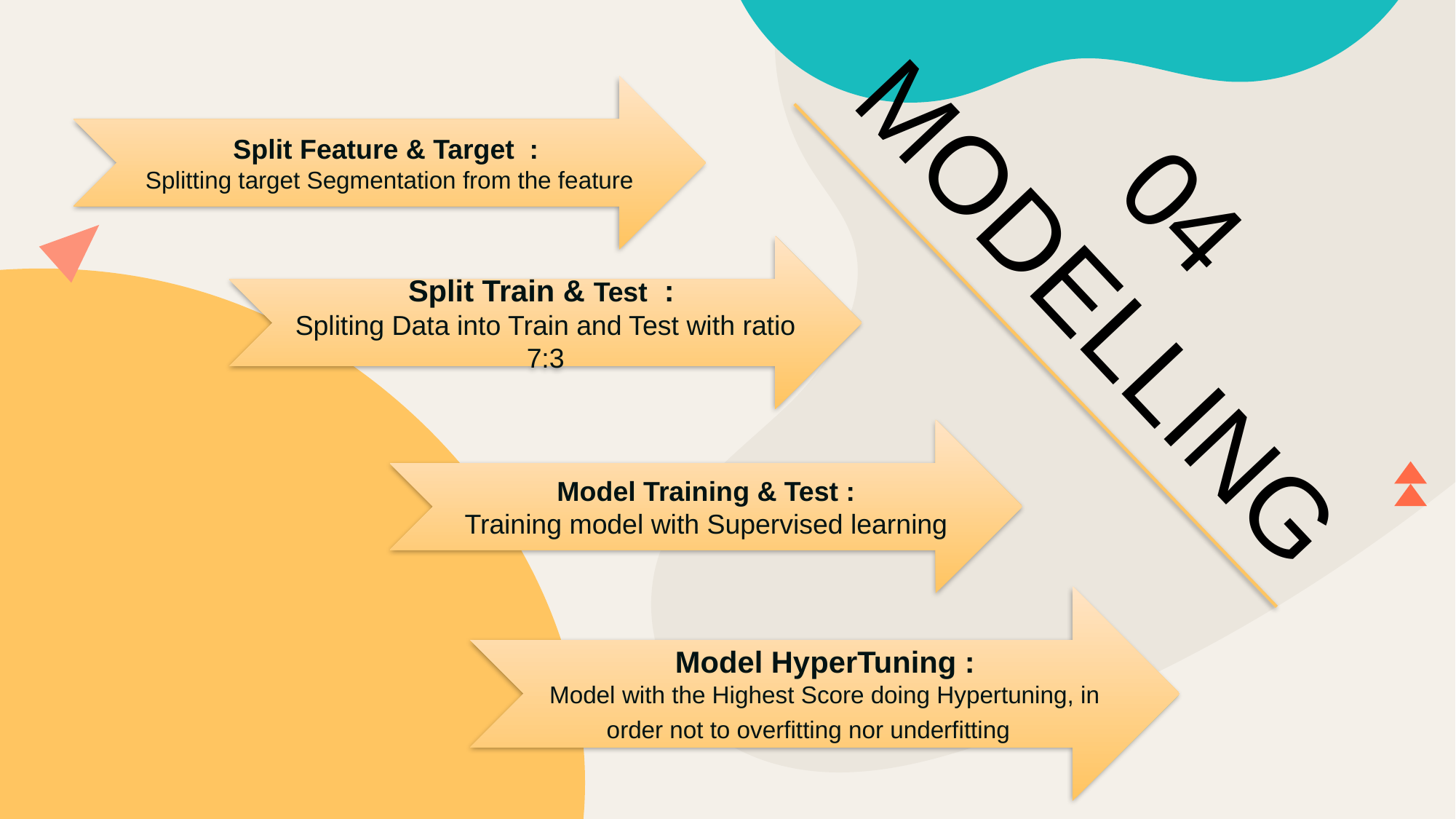

Split Feature & Target  :
Splitting target Segmentation from the feature
04
 MODELLING
Split Train & Test  :
Spliting Data into Train and Test with ratio 7:3
Model Training & Test :
Training model with Supervised learning
Model HyperTuning :
Model with the Highest Score doing Hypertuning, in order not to overfitting nor underfitting